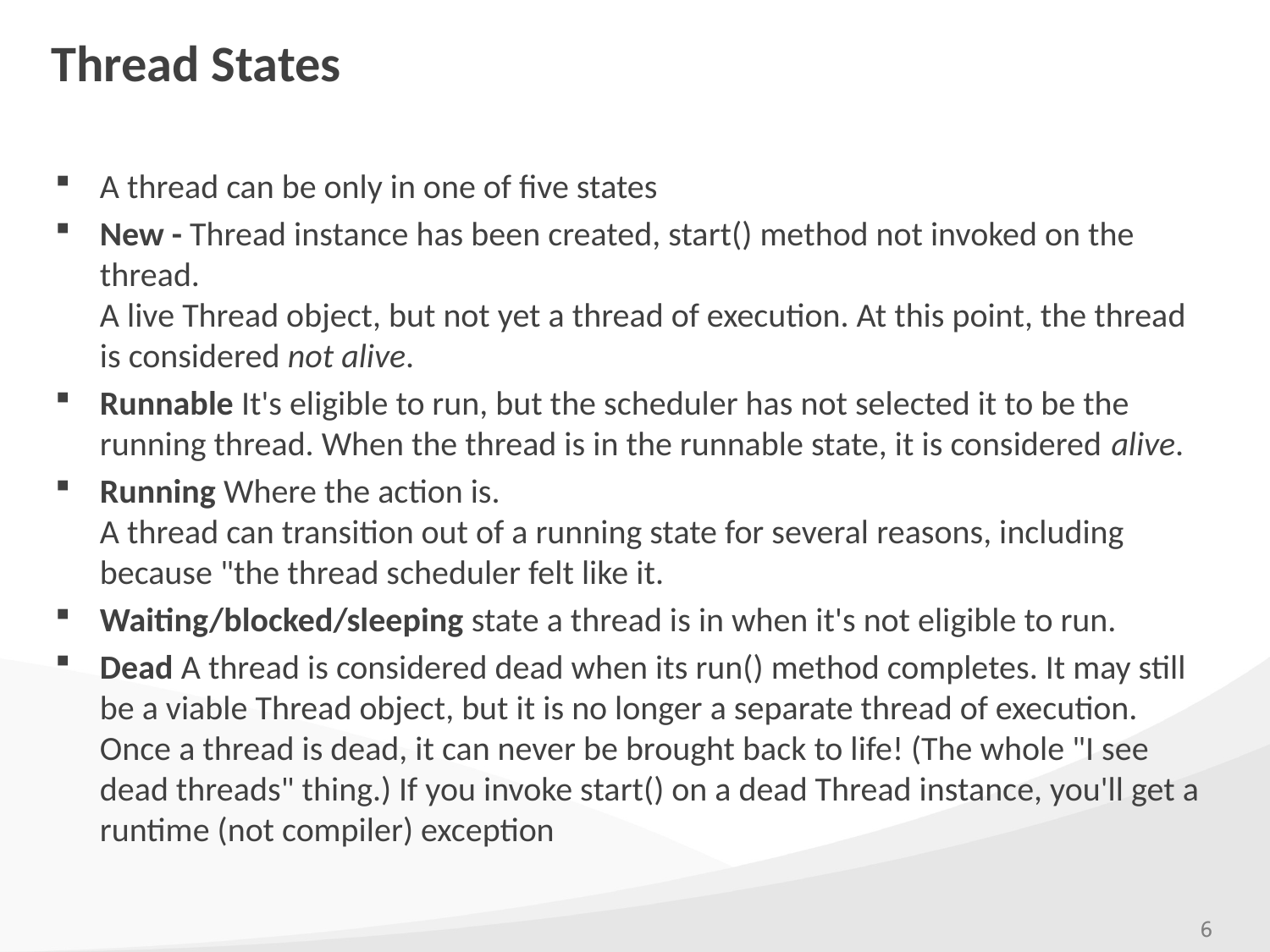

# Thread States
A thread can be only in one of five states
New - Thread instance has been created, start() method not invoked on the thread.
A live Thread object, but not yet a thread of execution. At this point, the thread is considered not alive.
Runnable It's eligible to run, but the scheduler has not selected it to be the running thread. When the thread is in the runnable state, it is considered alive.
Running Where the action is.
A thread can transition out of a running state for several reasons, including because "the thread scheduler felt like it.
Waiting/blocked/sleeping state a thread is in when it's not eligible to run.
Dead A thread is considered dead when its run() method completes. It may still be a viable Thread object, but it is no longer a separate thread of execution. Once a thread is dead, it can never be brought back to life! (The whole "I see dead threads" thing.) If you invoke start() on a dead Thread instance, you'll get a runtime (not compiler) exception